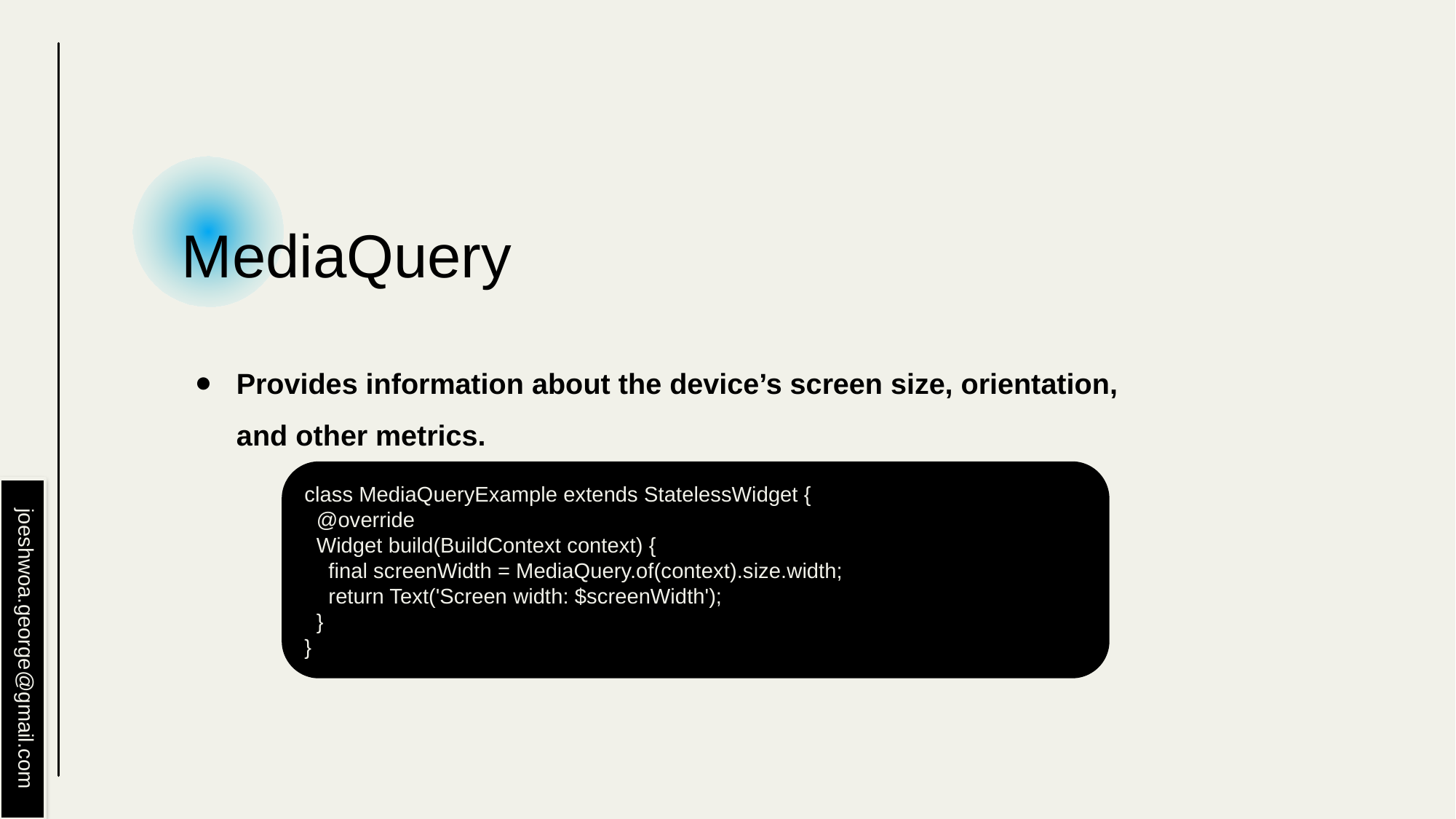

# MediaQuery
Provides information about the device’s screen size, orientation, and other metrics.
class MediaQueryExample extends StatelessWidget {
  @override
  Widget build(BuildContext context) {
    final screenWidth = MediaQuery.of(context).size.width;
    return Text('Screen width: $screenWidth');
  }
}
joeshwoa.george@gmail.com